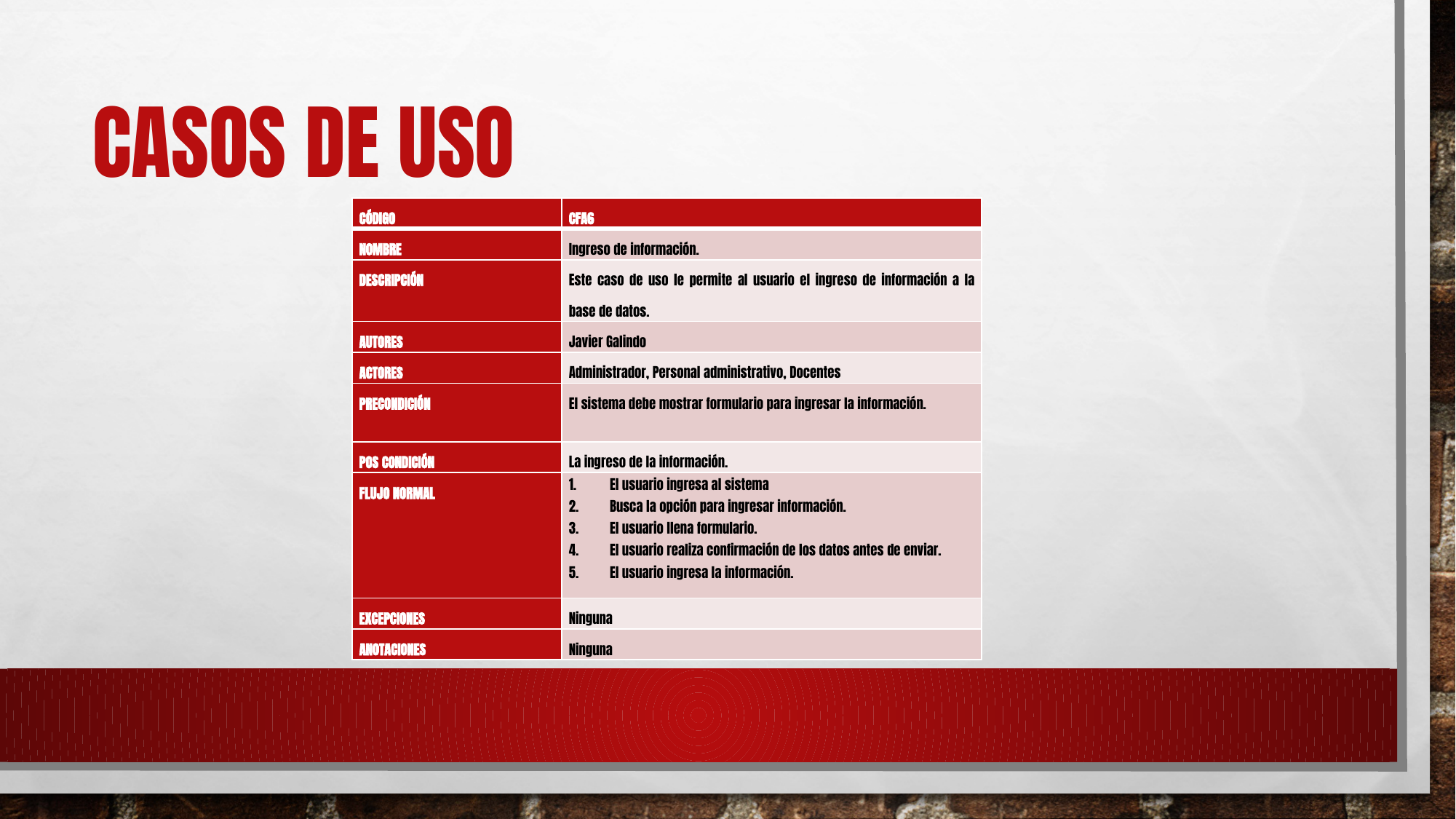

# Casos de uso
| CÓDIGO | CFA6 |
| --- | --- |
| NOMBRE | Ingreso de información. |
| DESCRIPCIÓN | Este caso de uso le permite al usuario el ingreso de información a la base de datos. |
| AUTORES | Javier Galindo |
| ACTORES | Administrador, Personal administrativo, Docentes |
| PRECONDICIÓN | El sistema debe mostrar formulario para ingresar la información. |
| POS CONDICIÓN | La ingreso de la información. |
| FLUJO NORMAL | El usuario ingresa al sistema Busca la opción para ingresar información. El usuario llena formulario. El usuario realiza confirmación de los datos antes de enviar. El usuario ingresa la información. |
| EXCEPCIONES | Ninguna |
| ANOTACIONES | Ninguna |